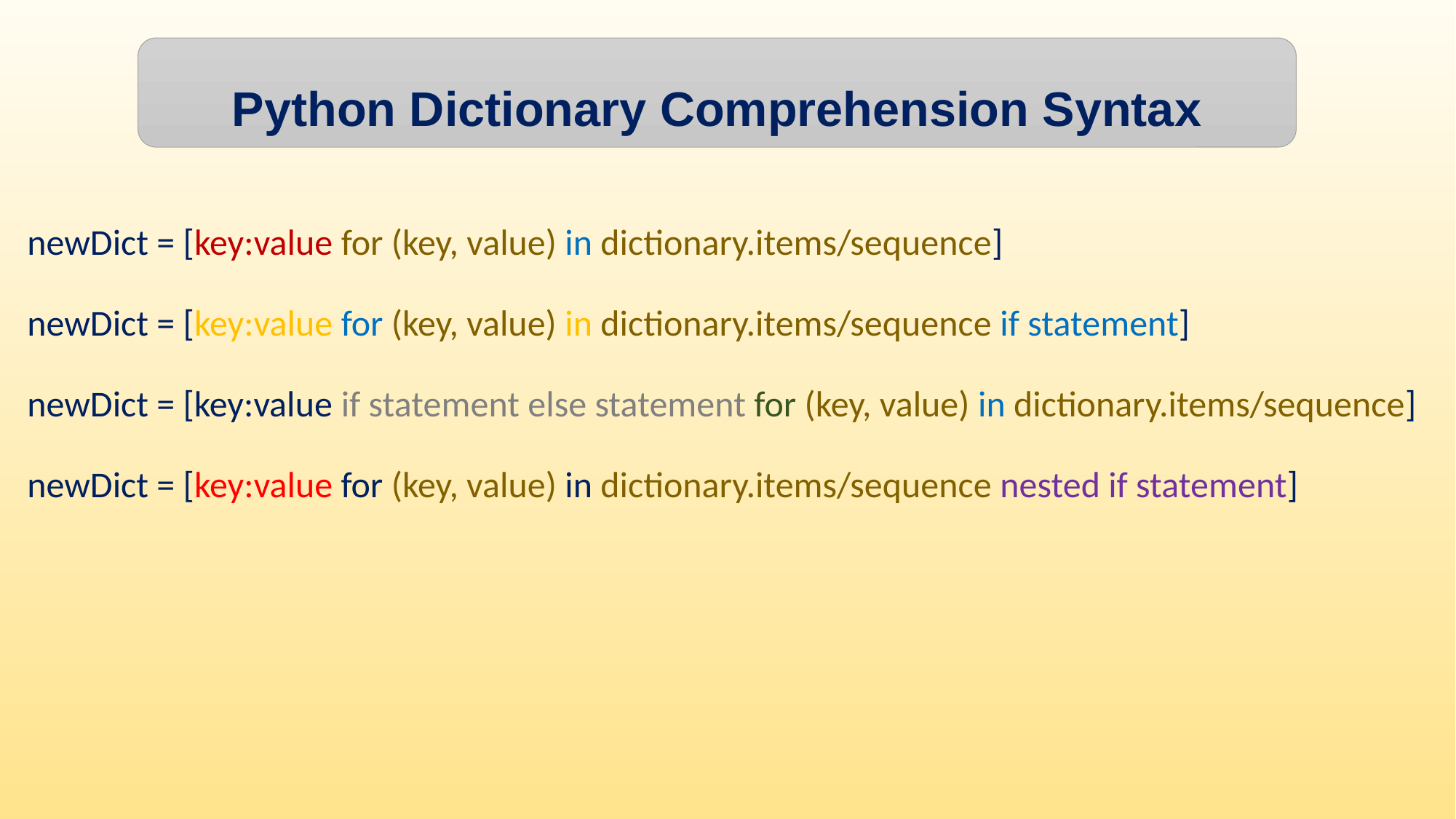

Python Dictionary Comprehension Syntax
newDict = [key:value for (key, value) in dictionary.items/sequence]
newDict = [key:value for (key, value) in dictionary.items/sequence if statement]
newDict = [key:value if statement else statement for (key, value) in dictionary.items/sequence]
newDict = [key:value for (key, value) in dictionary.items/sequence nested if statement]